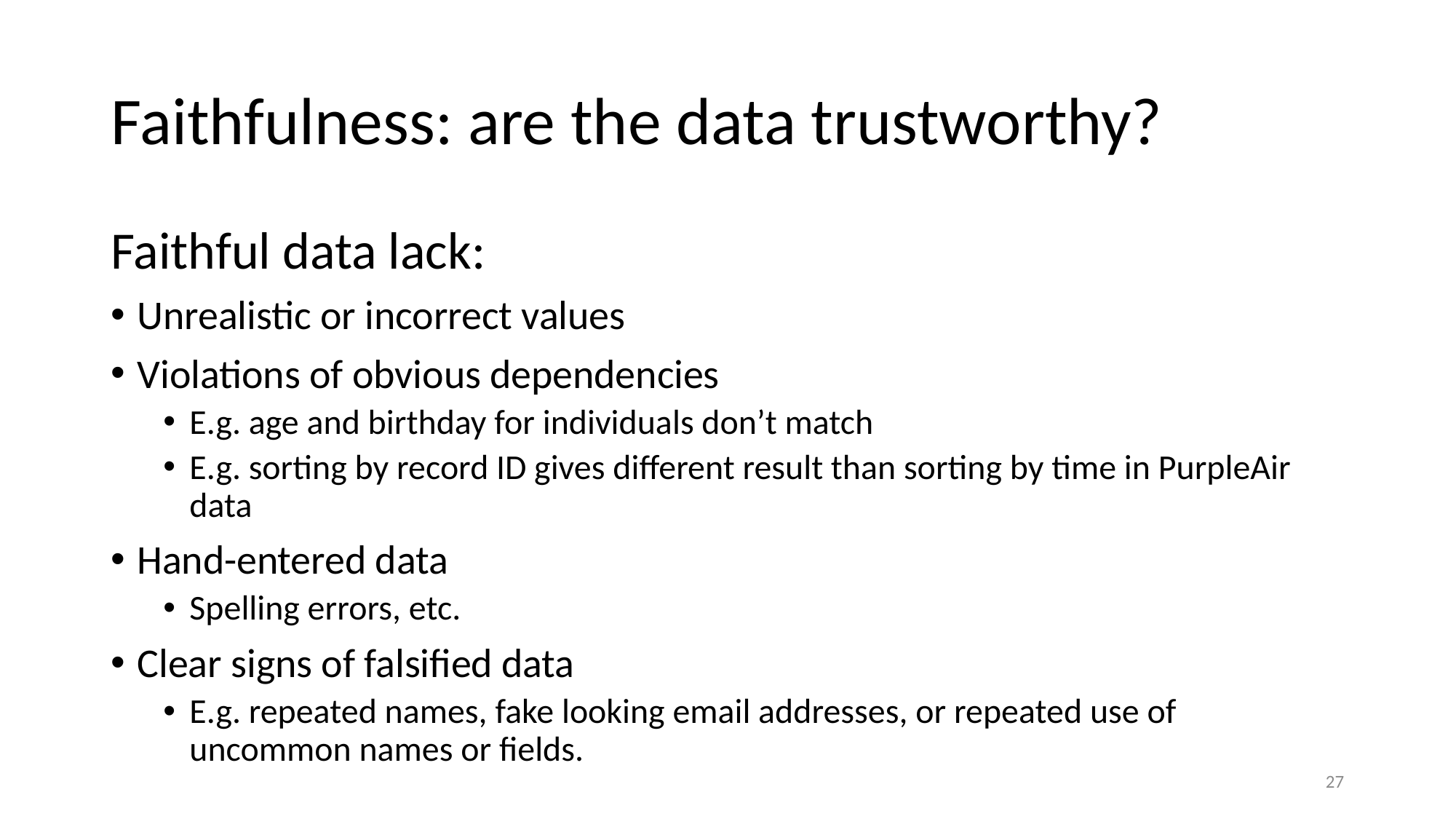

# Faithfulness: are the data trustworthy?
Faithful data lack:
Unrealistic or incorrect values
Violations of obvious dependencies
E.g. age and birthday for individuals don’t match
E.g. sorting by record ID gives different result than sorting by time in PurpleAir data
Hand-entered data
Spelling errors, etc.
Clear signs of falsified data
E.g. repeated names, fake looking email addresses, or repeated use of uncommon names or fields.

27